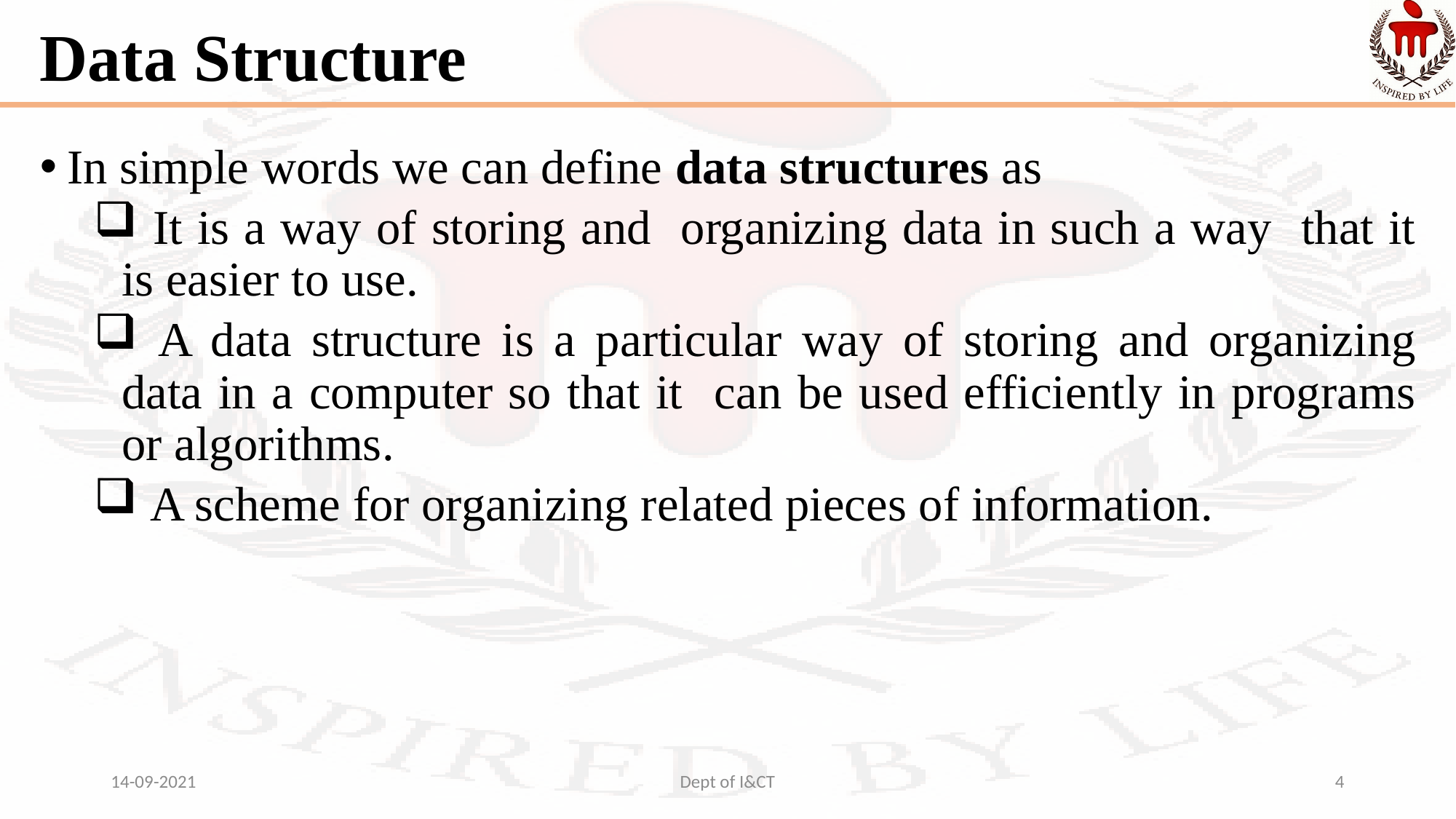

# Data Structure
In simple words we can define data structures as
 It is a way of storing and  organizing data in such a way  that it is easier to use.
 A data structure is a particular way of storing and organizing data in a computer so that it  can be used efficiently in programs or algorithms.
 A scheme for organizing related pieces of information.

14-09-2021
Dept of I&CT
4